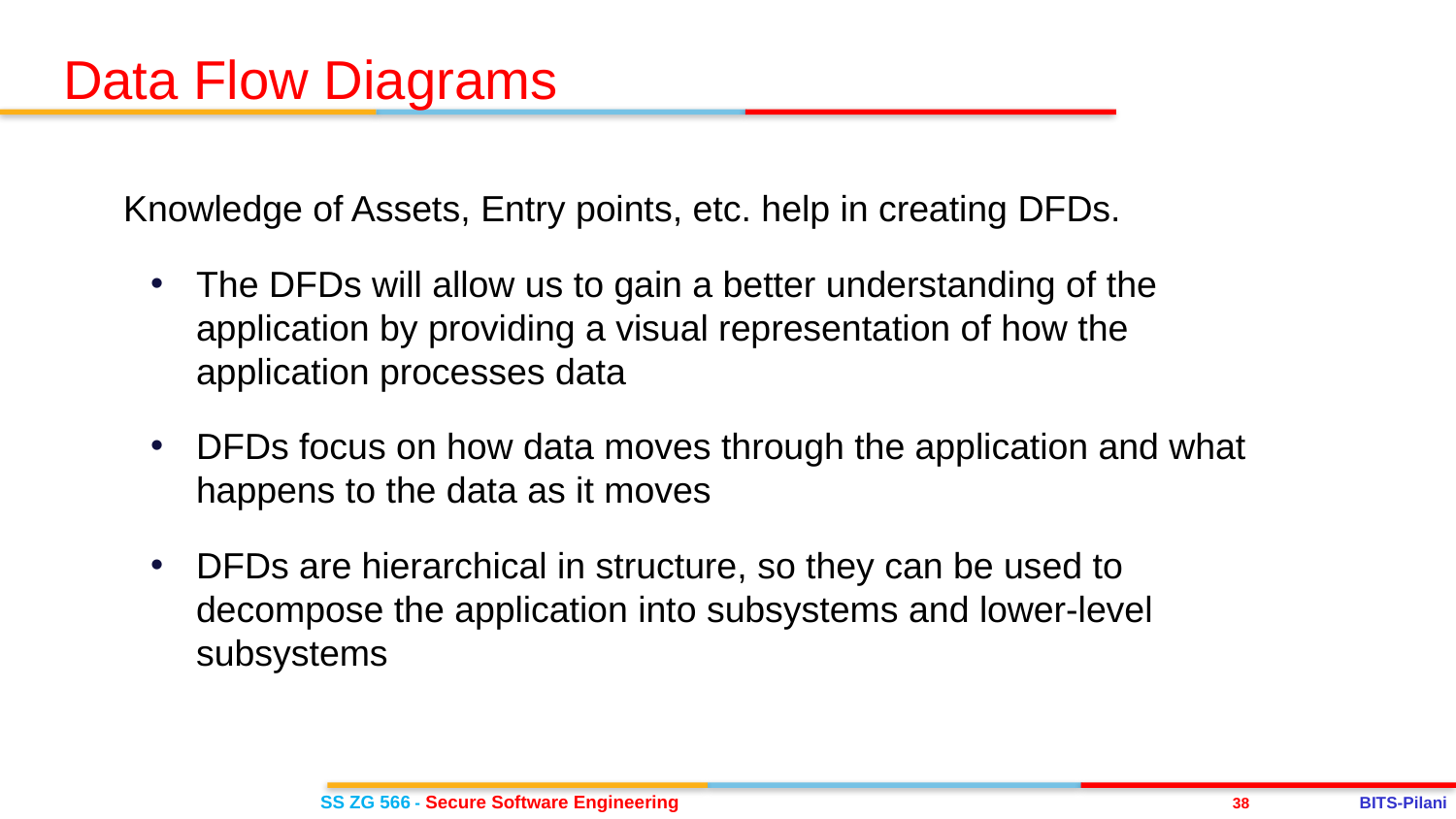

Data Flow Diagrams
Knowledge of Assets, Entry points, etc. help in creating DFDs.
The DFDs will allow us to gain a better understanding of the application by providing a visual representation of how the application processes data
DFDs focus on how data moves through the application and what happens to the data as it moves
DFDs are hierarchical in structure, so they can be used to decompose the application into subsystems and lower-level subsystems